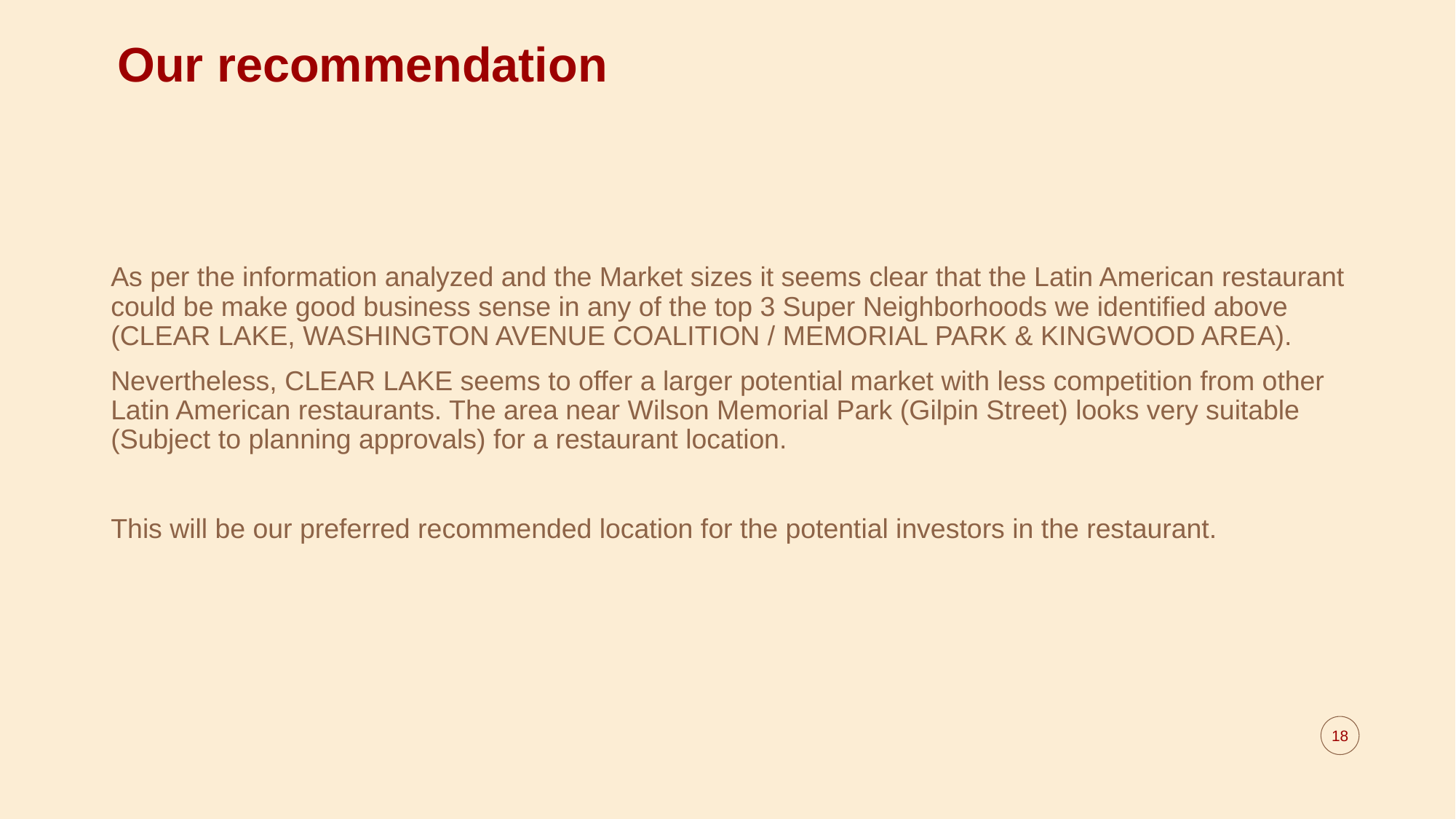

Our recommendation
As per the information analyzed and the Market sizes it seems clear that the Latin American restaurant could be make good business sense in any of the top 3 Super Neighborhoods we identified above (CLEAR LAKE, WASHINGTON AVENUE COALITION / MEMORIAL PARK & KINGWOOD AREA).
Nevertheless, CLEAR LAKE seems to offer a larger potential market with less competition from other Latin American restaurants. The area near Wilson Memorial Park (Gilpin Street) looks very suitable (Subject to planning approvals) for a restaurant location.

This will be our preferred recommended location for the potential investors in the restaurant.
18